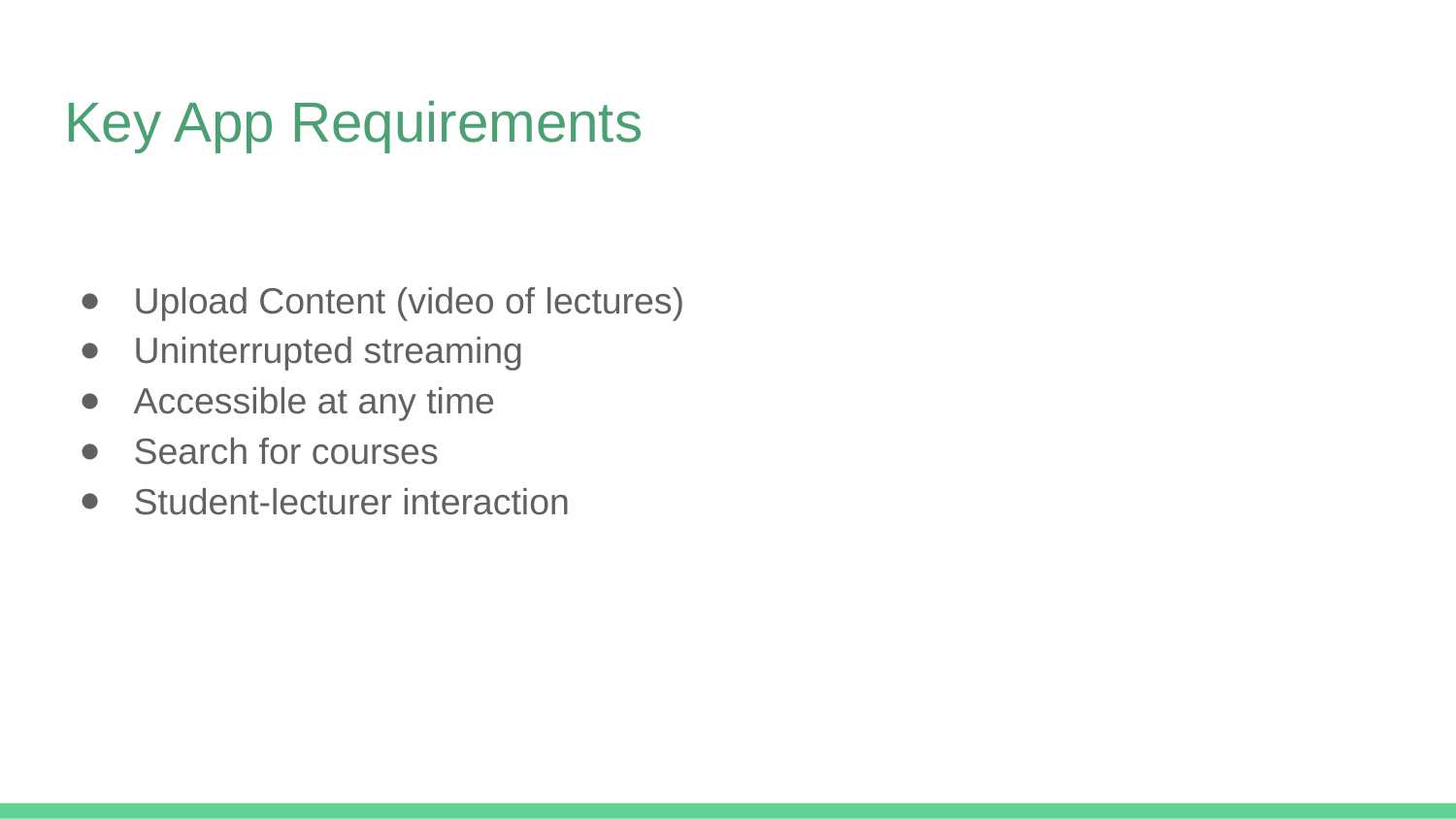

# Key App Requirements
Upload Content (video of lectures)
Uninterrupted streaming
Accessible at any time
Search for courses
Student-lecturer interaction